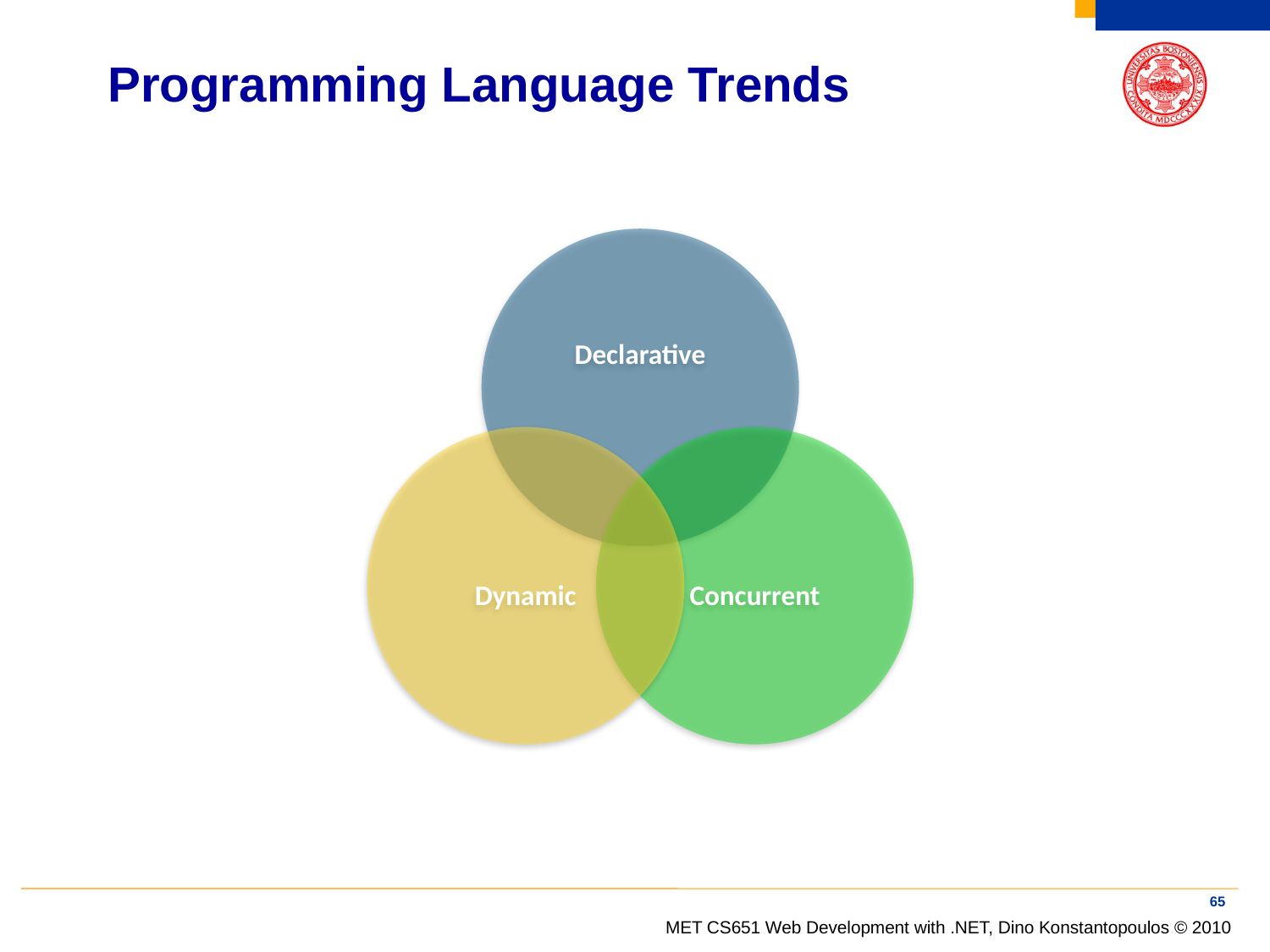

# Programming Language Trends
Declarative
Concurrent
Dynamic
65